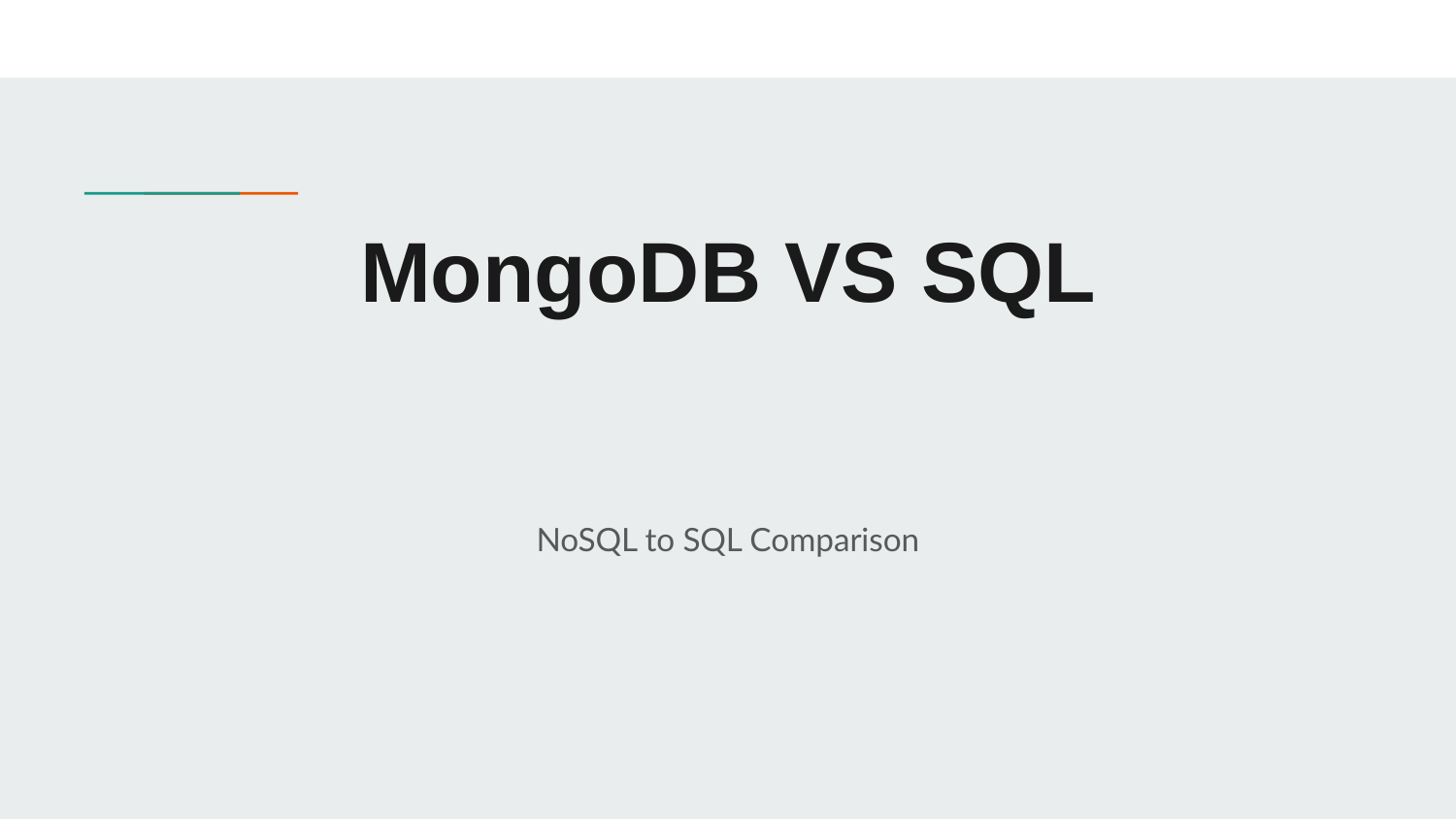

# MongoDB VS SQL
NoSQL to SQL Comparison